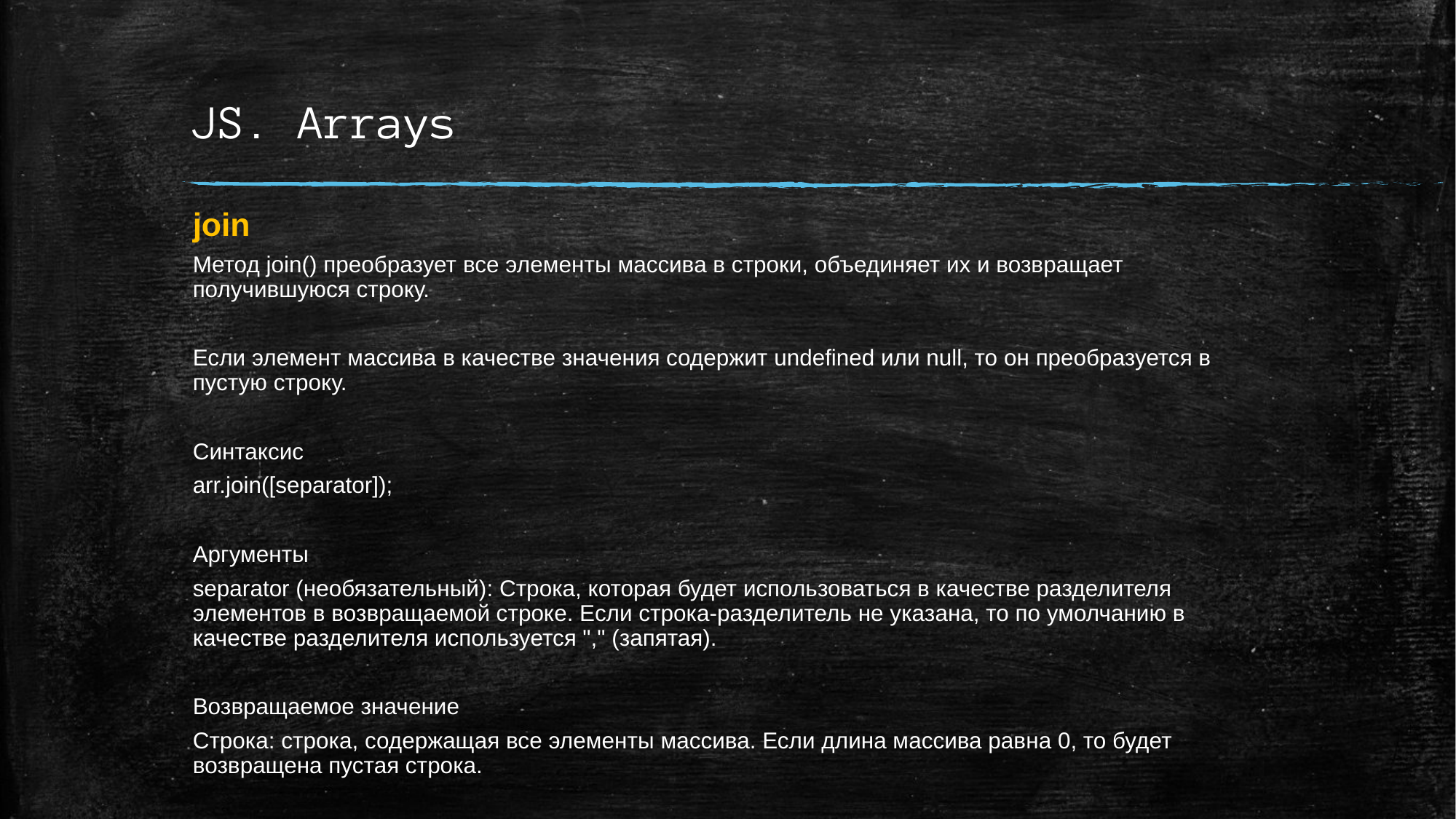

# JS. Arrays
join
Метод join() преобразует все элементы массива в строки, объединяет их и возвращает получившуюся строку.

Если элемент массива в качестве значения содержит undefined или null, то он преобразуется в пустую строку.

Синтаксис
arr.join([separator]);

Аргументы
separator (необязательный): Строка, которая будет использоваться в качестве разделителя элементов в возвращаемой строке. Если строка-разделитель не указана, то по умолчанию в качестве разделителя используется "," (запятая).

Возвращаемое значение
Строка: строка, содержащая все элементы массива. Если длина массива равна 0, то будет возвращена пустая строка.